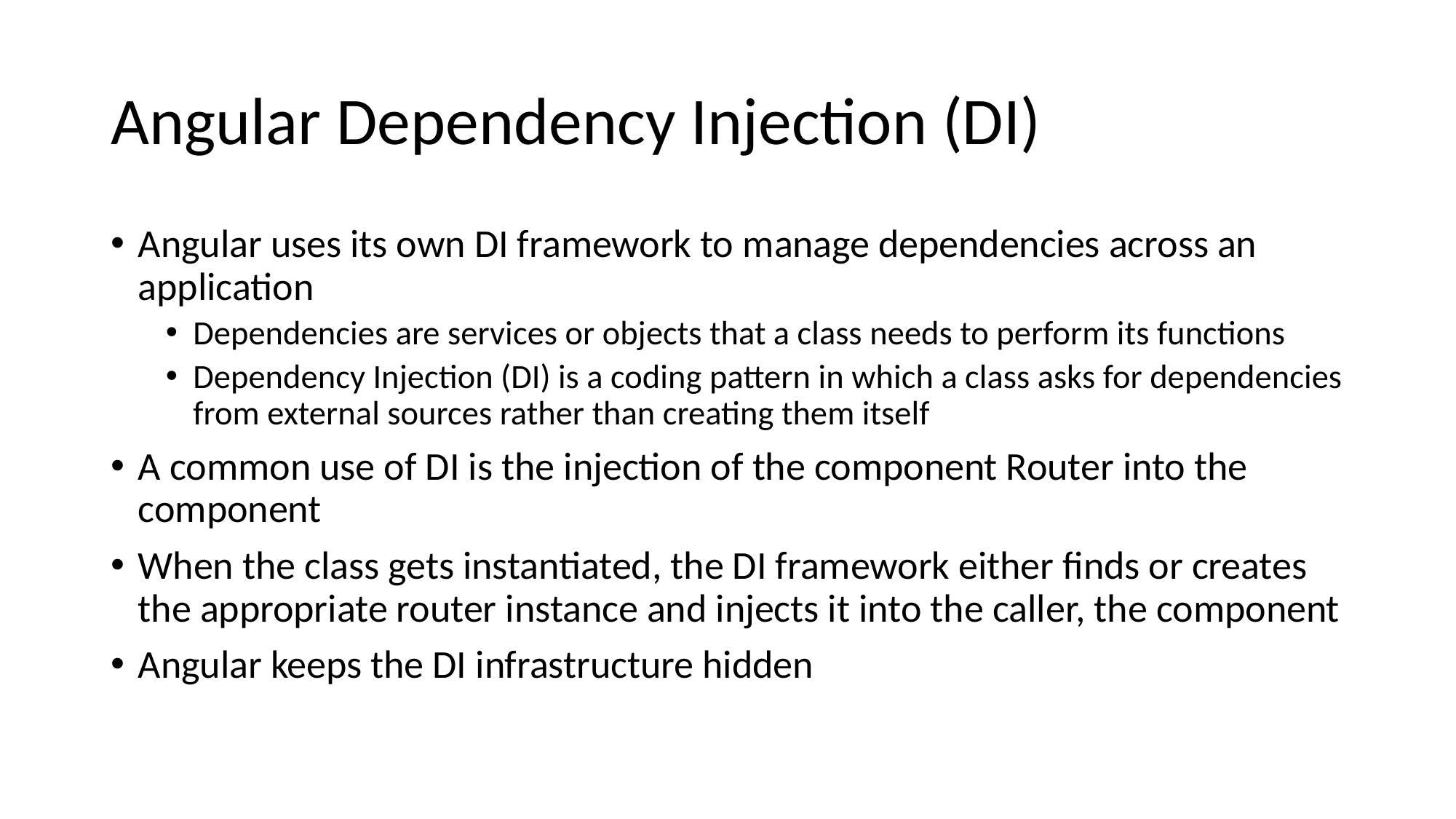

# Angular Dependency Injection (DI)
Angular uses its own DI framework to manage dependencies across an application
Dependencies are services or objects that a class needs to perform its functions
Dependency Injection (DI) is a coding pattern in which a class asks for dependencies from external sources rather than creating them itself
A common use of DI is the injection of the component Router into the component
When the class gets instantiated, the DI framework either finds or creates the appropriate router instance and injects it into the caller, the component
Angular keeps the DI infrastructure hidden